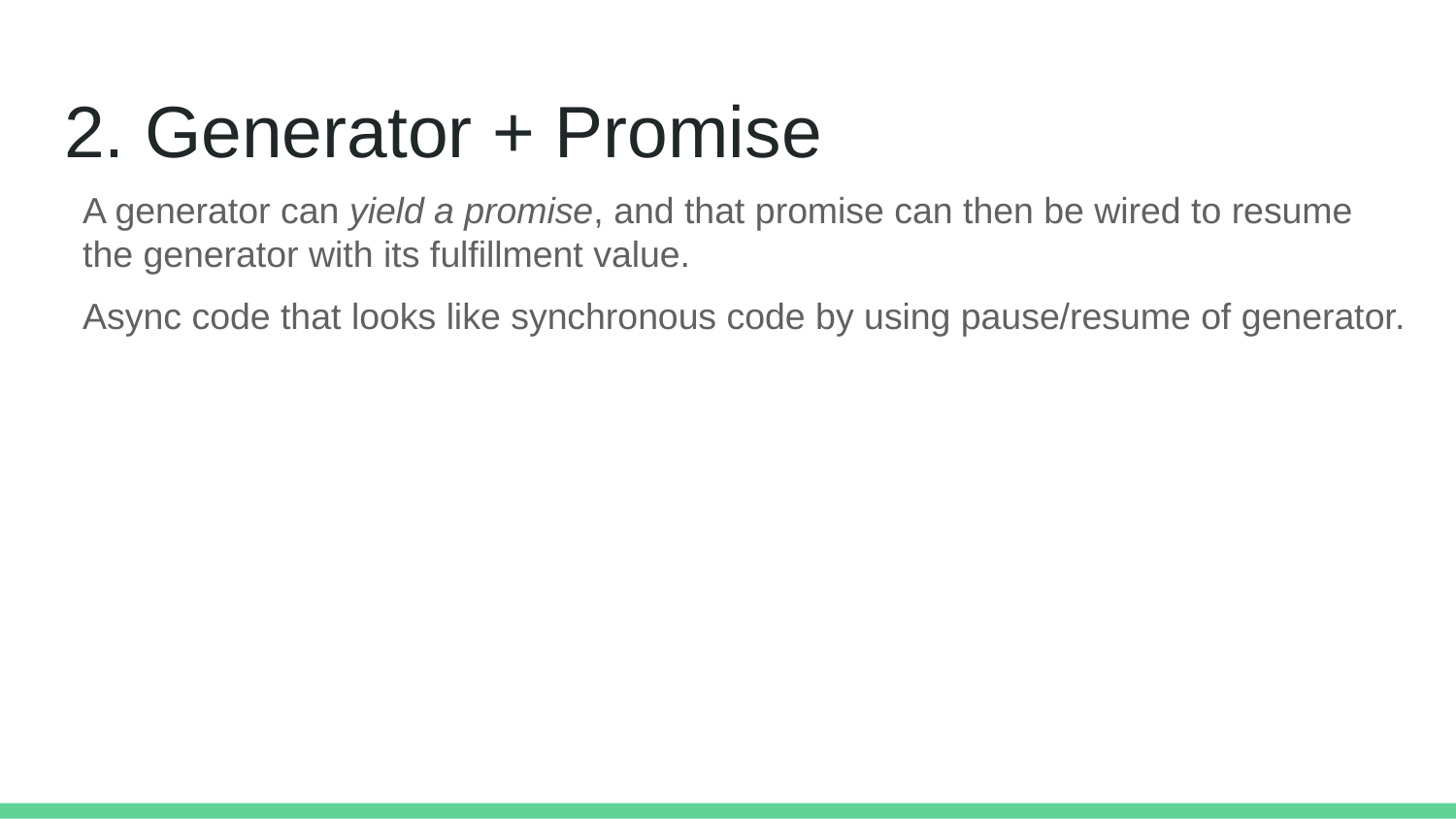

# 2. Generator + Promise
A generator can yield a promise, and that promise can then be wired to resume the generator with its fulfillment value.
Async code that looks like synchronous code by using pause/resume of generator.